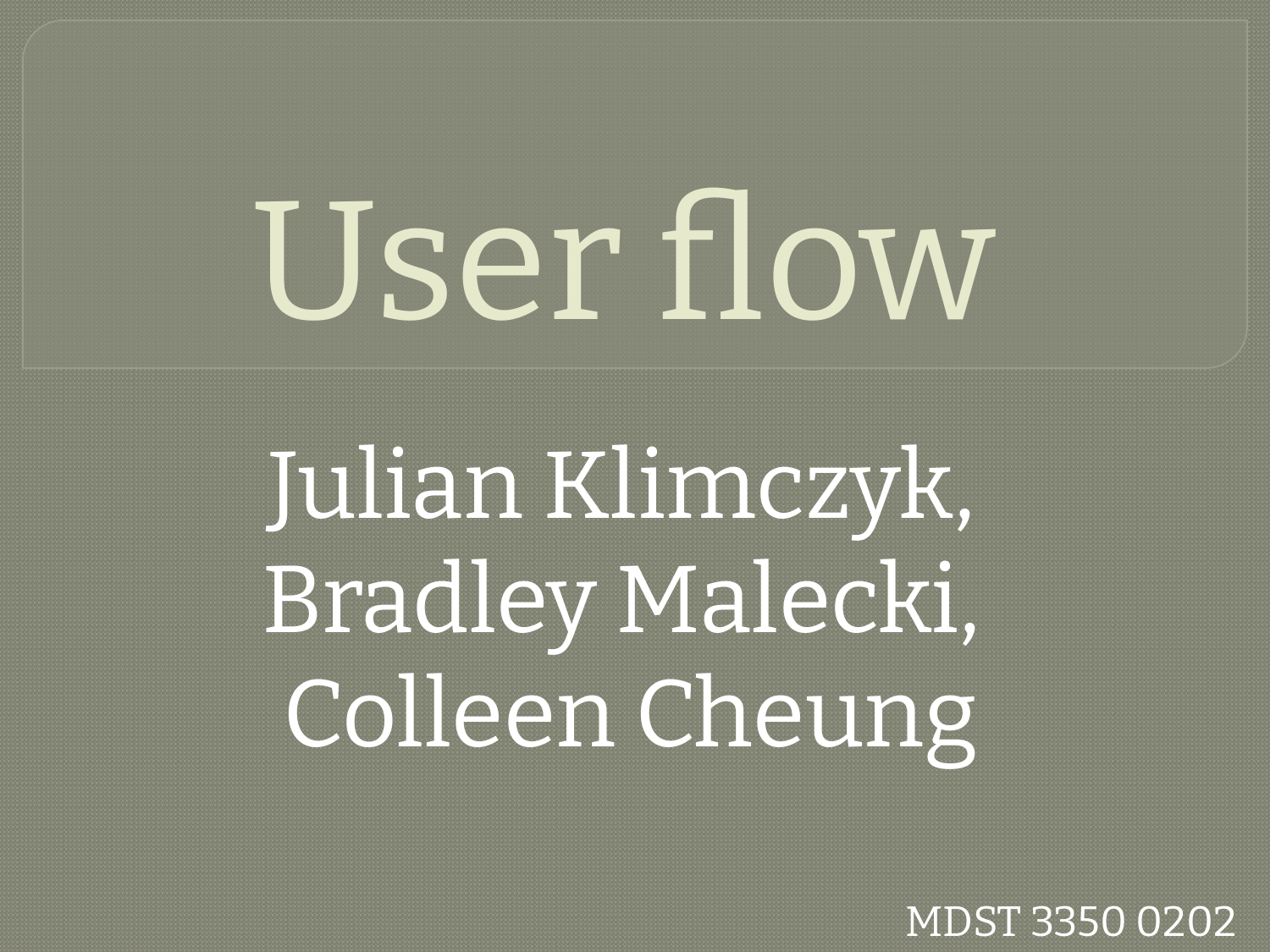

# User flow
Julian Klimczyk,
Bradley Malecki,
Colleen Cheung
MDST 3350 0202